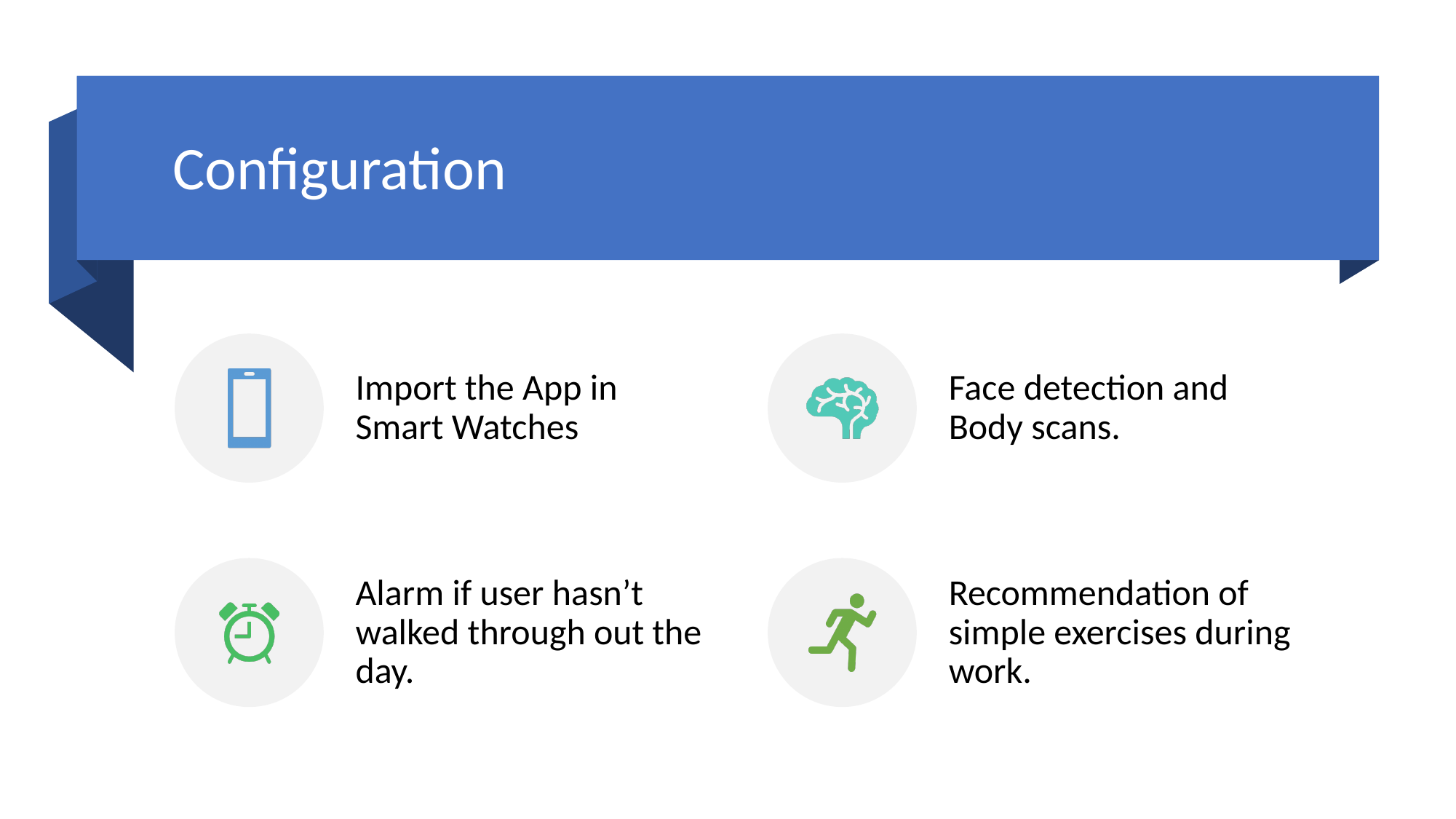

# Configuration
Import the App in Smart Watches
Face detection and Body scans.
Alarm if user hasn’t walked through out the day.
Recommendation of simple exercises during work.